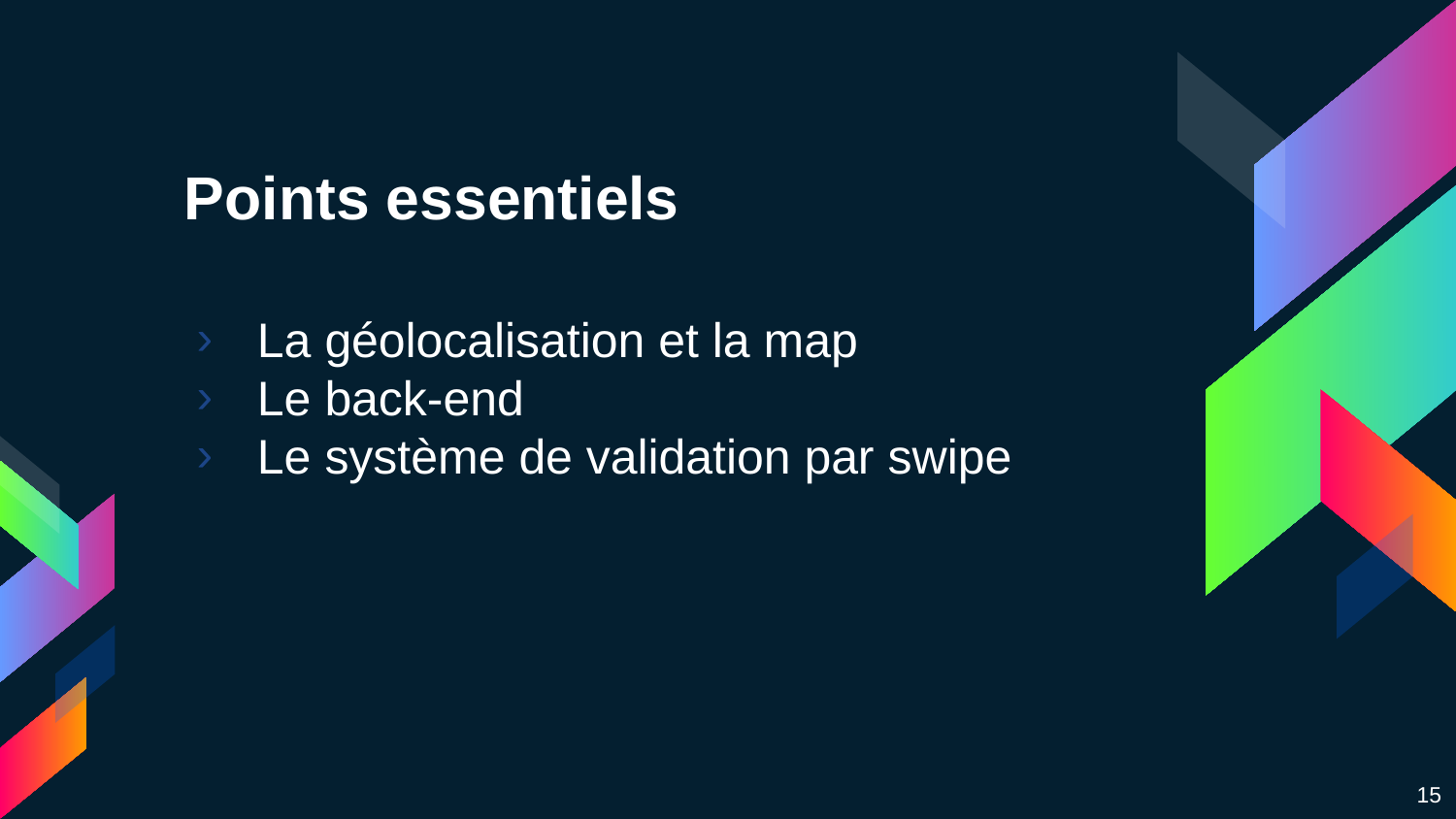

# Points essentiels
La géolocalisation et la map
Le back-end
Le système de validation par swipe

15